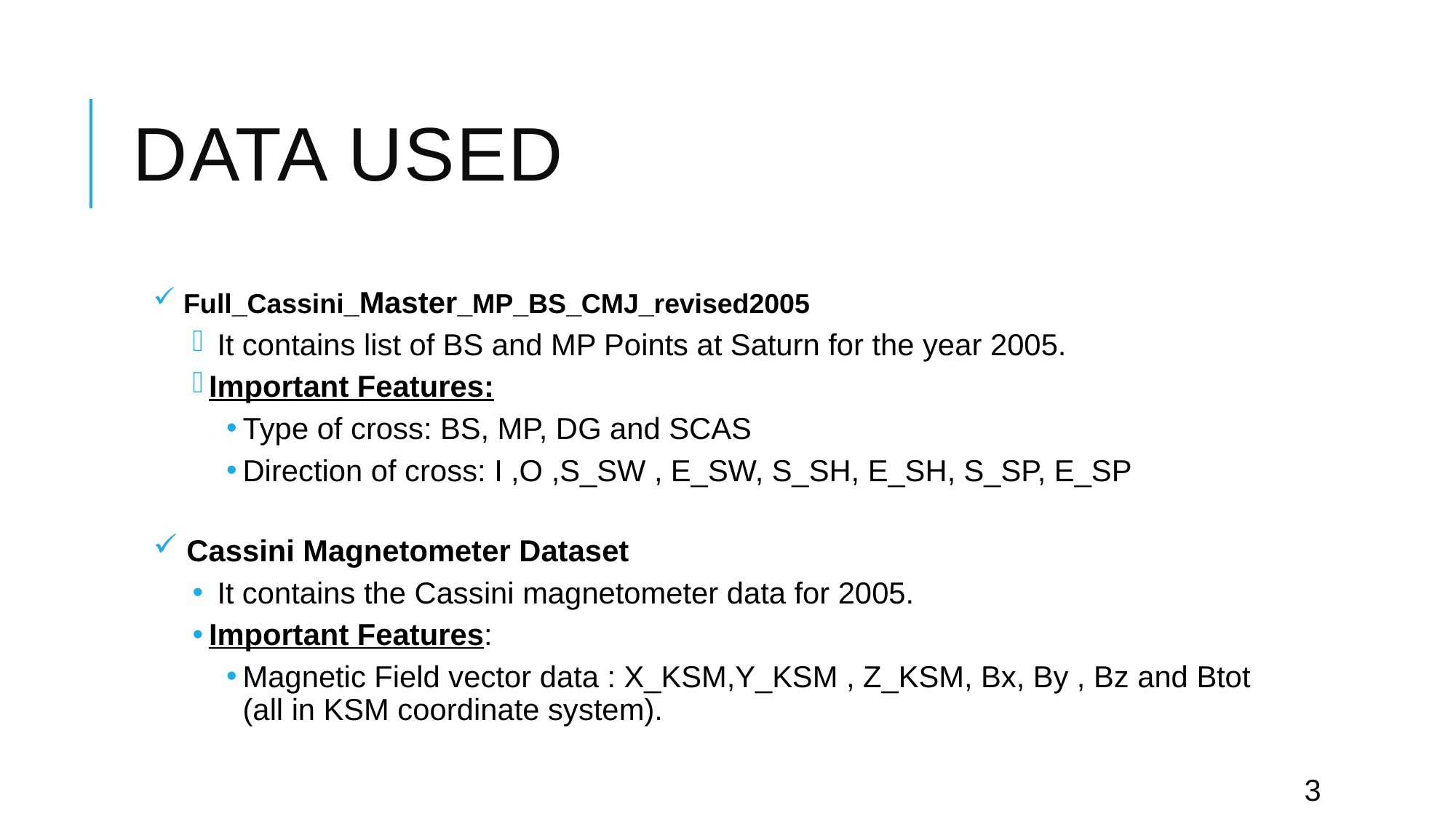

# Data used

 Full_Cassini_Master_MP_BS_CMJ_revised2005
 It contains list of BS and MP Points at Saturn for the year 2005.
Important Features:
Type of cross: BS, MP, DG and SCAS
Direction of cross: I ,O ,S_SW , E_SW, S_SH, E_SH, S_SP, E_SP

 Cassini Magnetometer Dataset
 It contains the Cassini magnetometer data for 2005.
Important Features:
Magnetic Field vector data : X_KSM,Y_KSM , Z_KSM, Bx, By , Bz and Btot (all in KSM coordinate system).

3